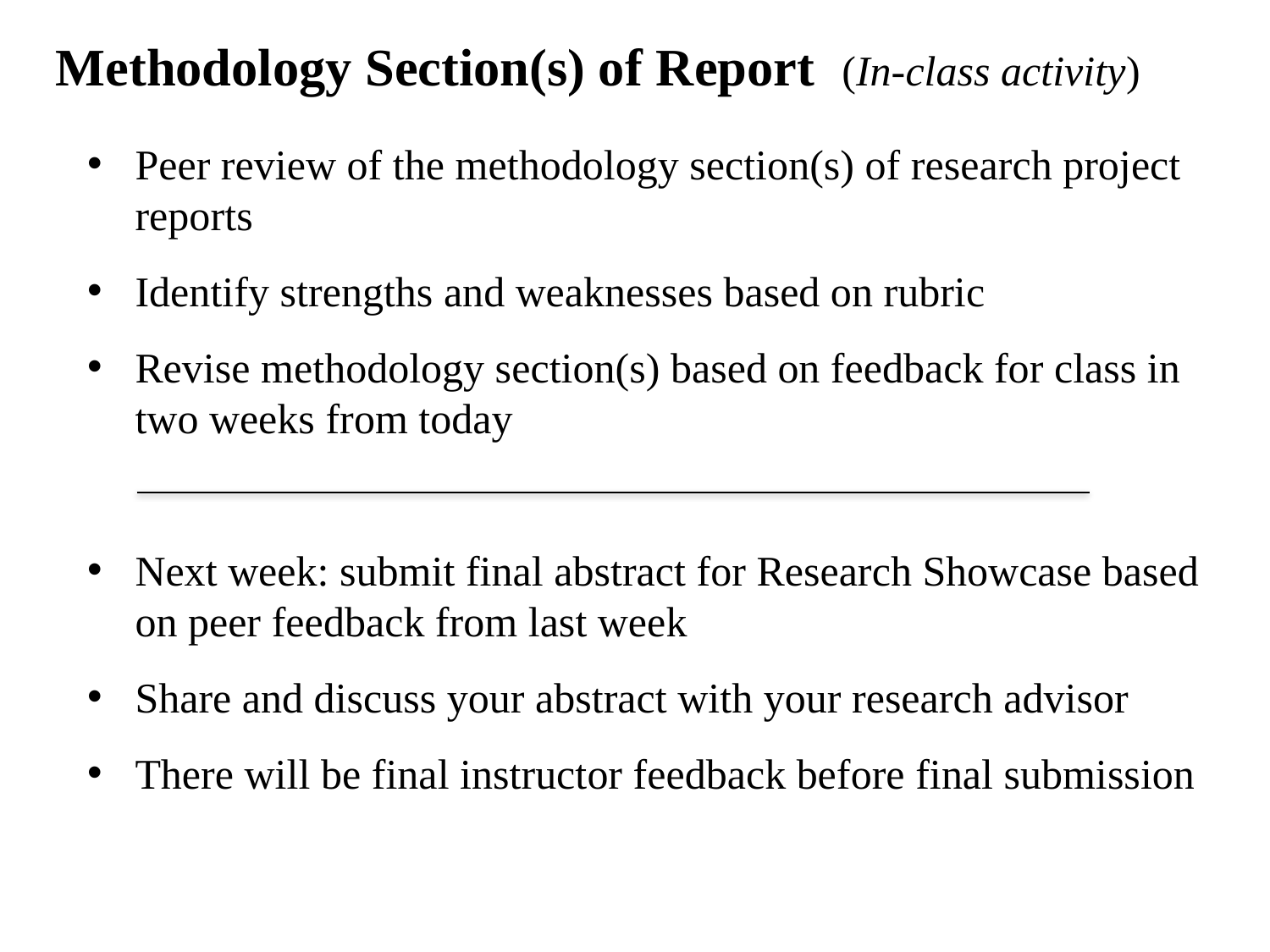

Methodology Section(s) of Report  (In-class activity)
Peer review of the methodology section(s) of research project reports

Identify strengths and weaknesses based on rubric

Revise methodology section(s) based on feedback for class in two weeks from today

Next week: submit final abstract for Research Showcase based on peer feedback from last week

Share and discuss your abstract with your research advisor

There will be final instructor feedback before final submission